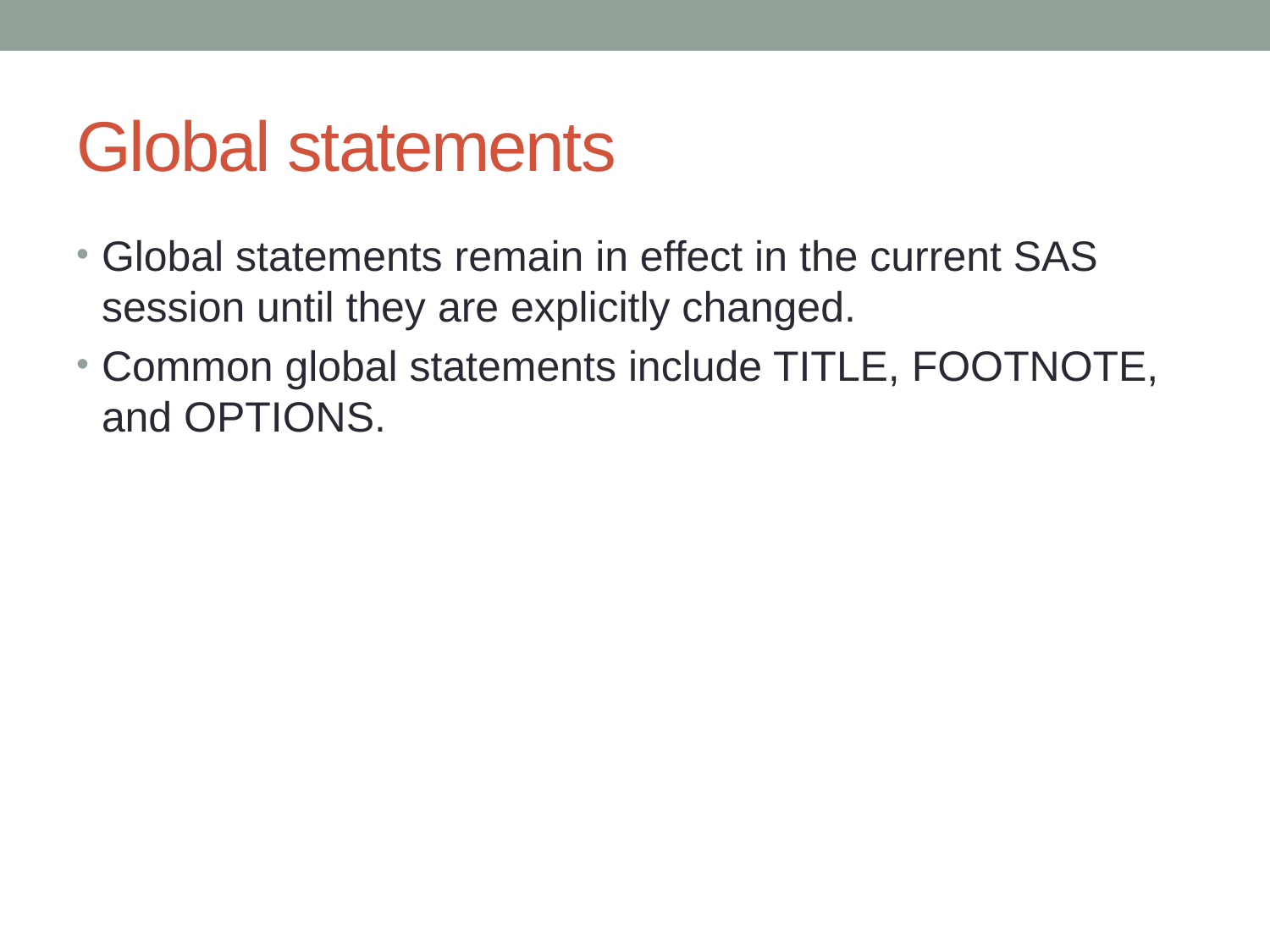

# Global statements
Global statements remain in effect in the current SAS session until they are explicitly changed.
Common global statements include TITLE, FOOTNOTE, and OPTIONS.